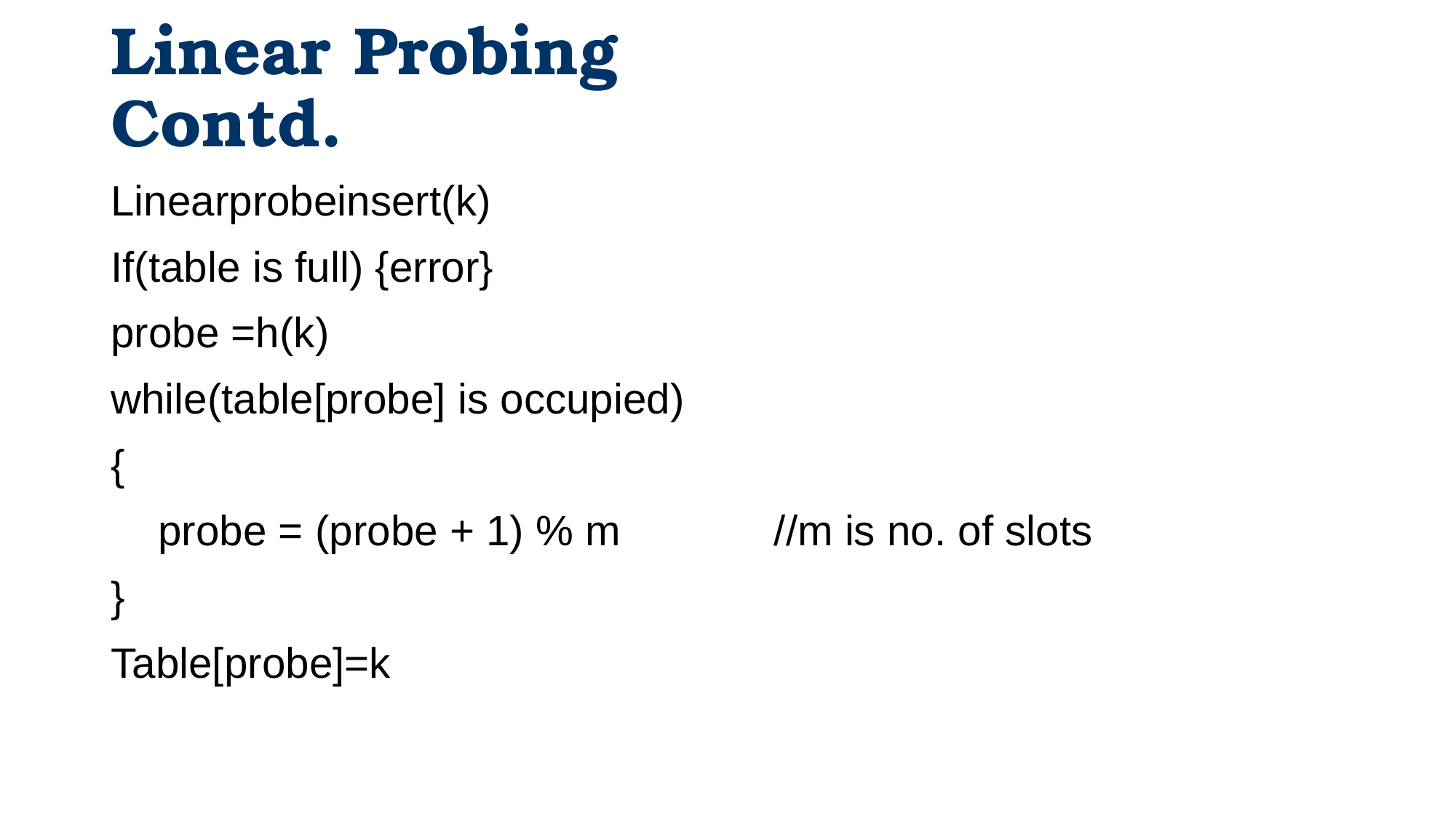

# Linear Probing                           Contd.
Linearprobeinsert(k)
If(table is full) {error}
probe =h(k)
while(table[probe] is occupied)
{
    probe = (probe + 1) % m             //m is no. of slots
}
Table[probe]=k